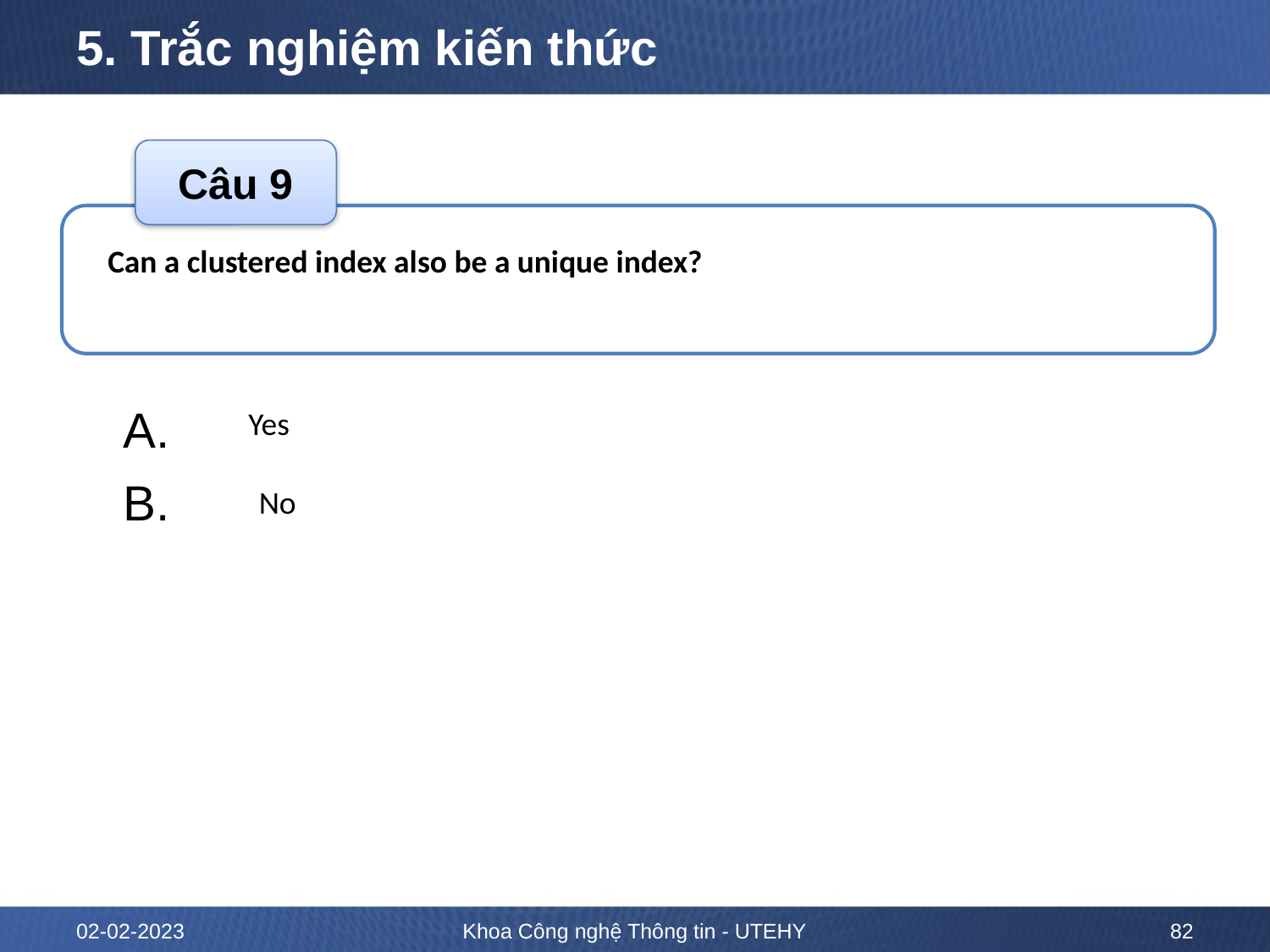

# 5. Trắc nghiệm kiến thức
Câu 9

Can a clustered index also be a unique index?
A.
B.
Yes
No

ĐÁP ÁN
A
02-02-2023
Khoa Công nghệ Thông tin - UTEHY
82